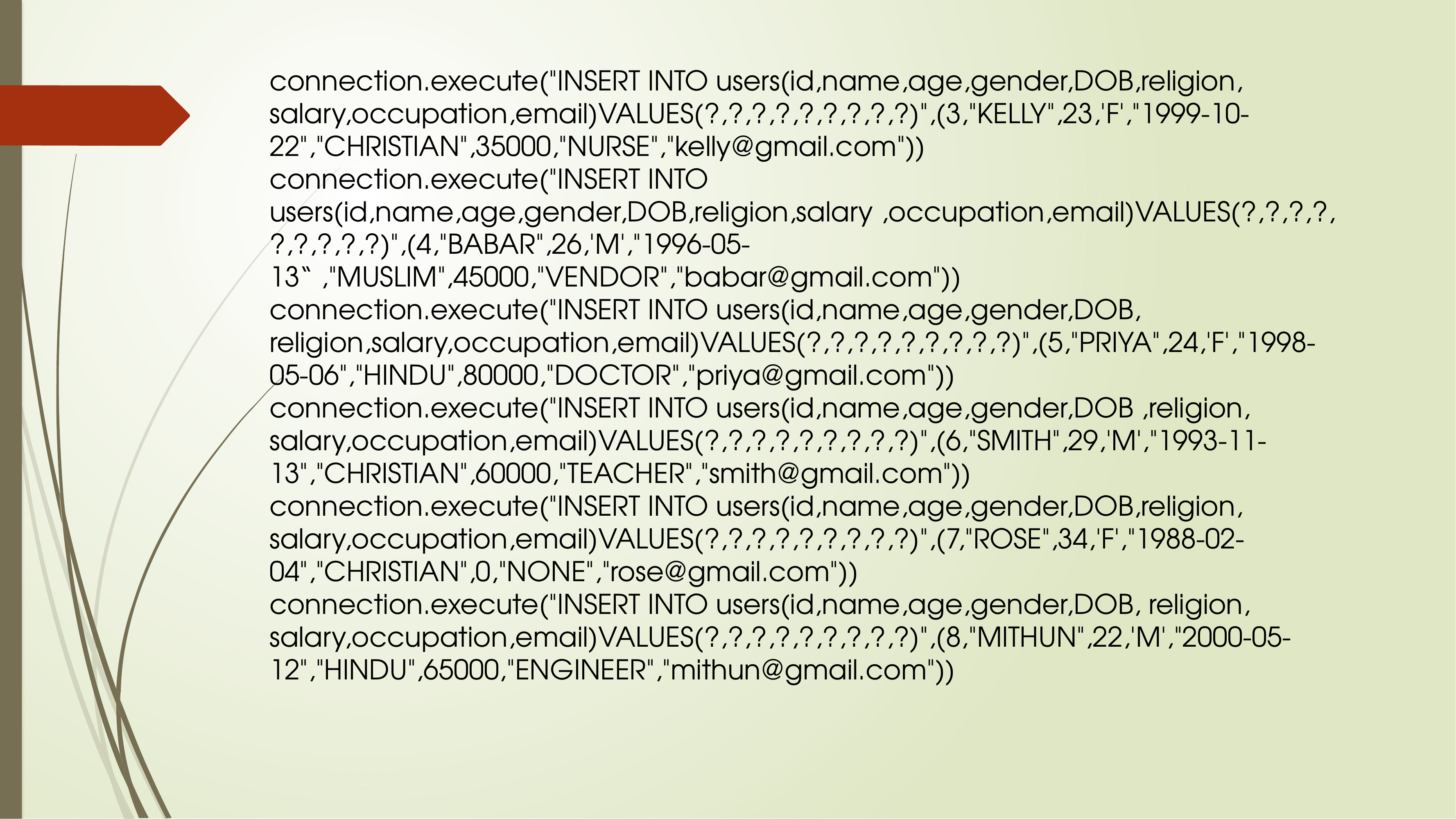

connection.execute("INSERT INTO users(id,name,age,gender,DOB,religion, salary,occupation,email)VALUES(?,?,?,?,?,?,?,?,?)",(3,"KELLY",23,'F',"1999-10-22","CHRISTIAN",35000,"NURSE","kelly@gmail.com"))
connection.execute("INSERT INTO users(id,name,age,gender,DOB,religion,salary ,occupation,email)VALUES(?,?,?,?,?,?,?,?,?)",(4,"BABAR",26,'M',"1996-05-13“ ,"MUSLIM",45000,"VENDOR","babar@gmail.com"))
connection.execute("INSERT INTO users(id,name,age,gender,DOB, religion,salary,occupation,email)VALUES(?,?,?,?,?,?,?,?,?)",(5,"PRIYA",24,'F',"1998-05-06","HINDU",80000,"DOCTOR","priya@gmail.com"))
connection.execute("INSERT INTO users(id,name,age,gender,DOB ,religion, salary,occupation,email)VALUES(?,?,?,?,?,?,?,?,?)",(6,"SMITH",29,'M',"1993-11-13","CHRISTIAN",60000,"TEACHER","smith@gmail.com"))
connection.execute("INSERT INTO users(id,name,age,gender,DOB,religion, salary,occupation,email)VALUES(?,?,?,?,?,?,?,?,?)",(7,"ROSE",34,'F',"1988-02-04","CHRISTIAN",0,"NONE","rose@gmail.com"))
connection.execute("INSERT INTO users(id,name,age,gender,DOB, religion, salary,occupation,email)VALUES(?,?,?,?,?,?,?,?,?)",(8,"MITHUN",22,'M',"2000-05-12","HINDU",65000,"ENGINEER","mithun@gmail.com"))